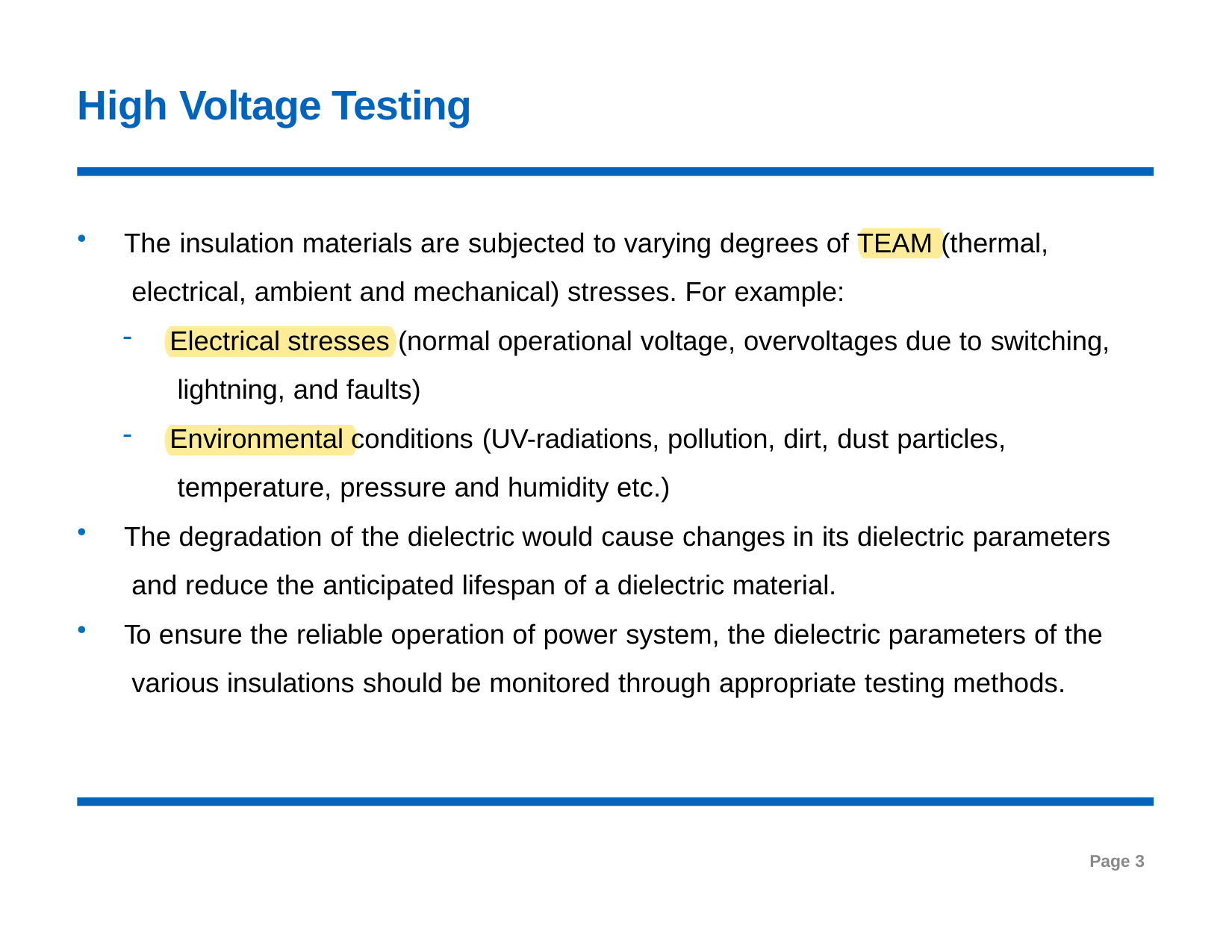

# High Voltage Testing

The insulation materials are subjected to varying degrees of TEAM (thermal,  electrical, ambient and mechanical) stresses. For example:
Electrical stresses (normal operational voltage, overvoltages due to switching,  lightning, and faults)
Environmental conditions (UV-radiations, pollution, dirt, dust particles,  temperature, pressure and humidity etc.)
The degradation of the dielectric would cause changes in its dielectric parameters  and reduce the anticipated lifespan of a dielectric material.
To ensure the reliable operation of power system, the dielectric parameters of the  various insulations should be monitored through appropriate testing methods.

Page 3